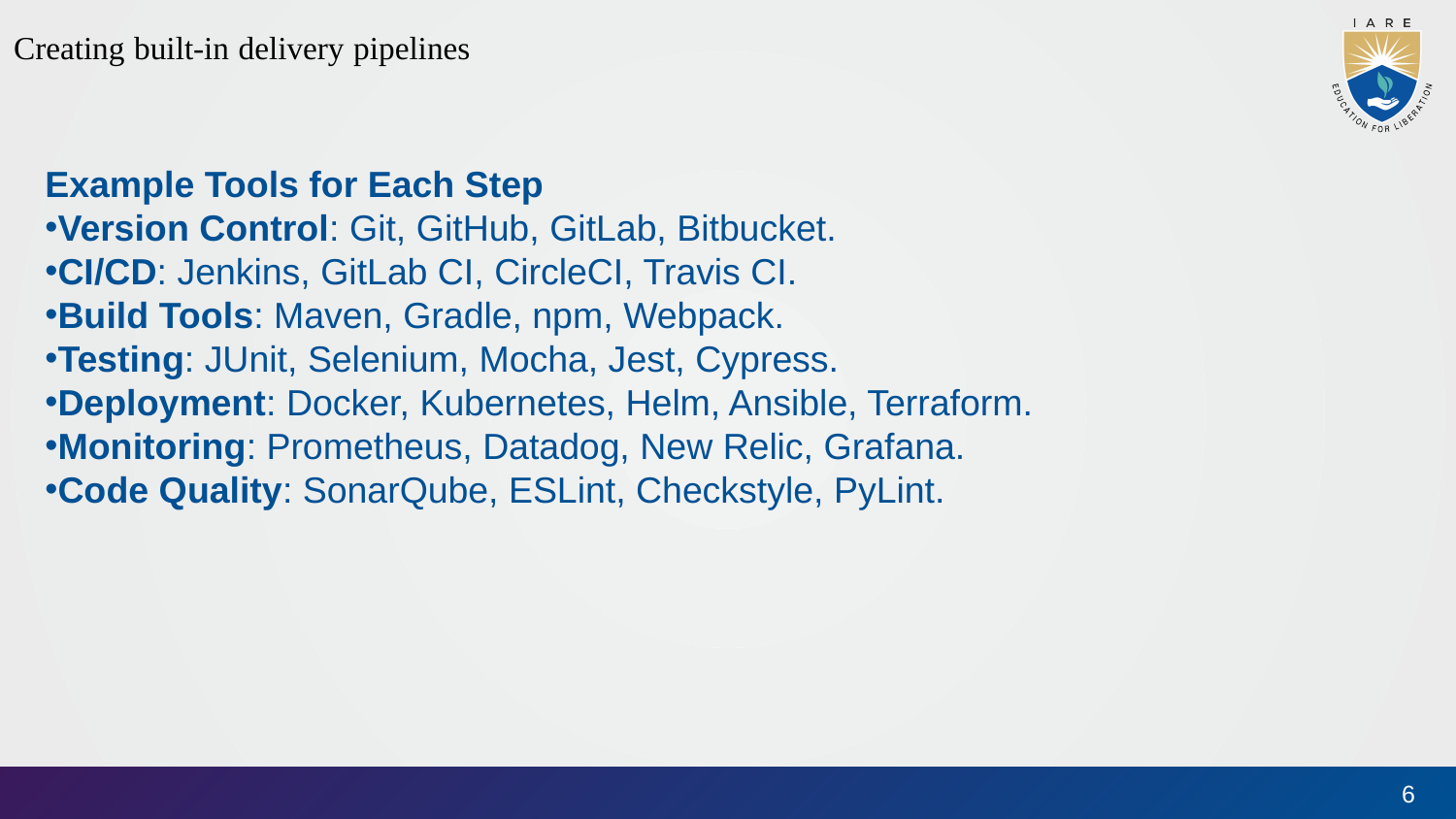

Creating built-in delivery pipelines
Example Tools for Each Step
Version Control: Git, GitHub, GitLab, Bitbucket.
CI/CD: Jenkins, GitLab CI, CircleCI, Travis CI.
Build Tools: Maven, Gradle, npm, Webpack.
Testing: JUnit, Selenium, Mocha, Jest, Cypress.
Deployment: Docker, Kubernetes, Helm, Ansible, Terraform.
Monitoring: Prometheus, Datadog, New Relic, Grafana.
Code Quality: SonarQube, ESLint, Checkstyle, PyLint.
6